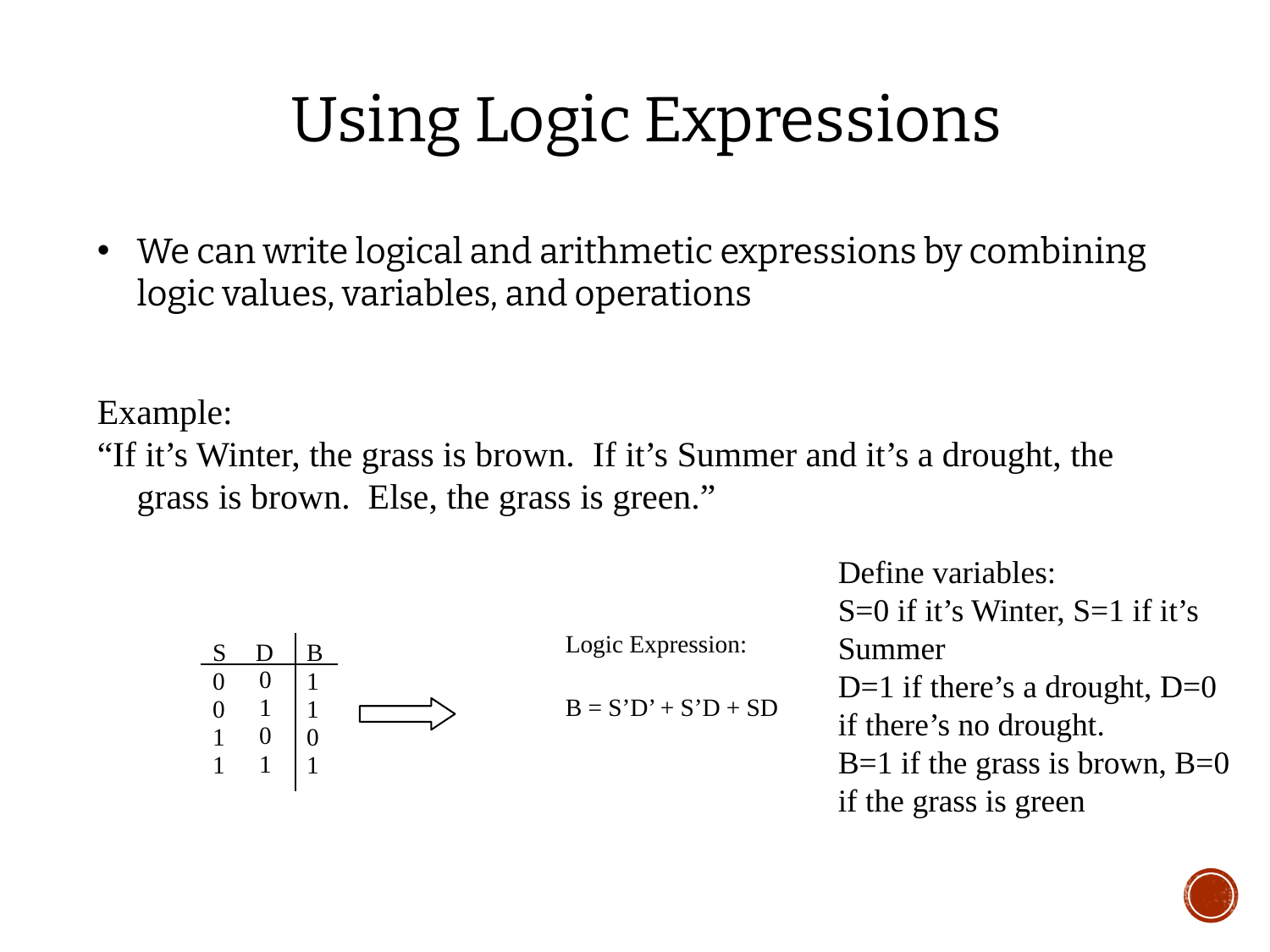

Using Logic Expressions
We can write logical and arithmetic expressions by combining logic values, variables, and operations

Example:
“If it’s Winter, the grass is brown.  If it’s Summer and it’s a drought, the grass is brown.  Else, the grass is green.”
Define variables:
S=0 if it’s Winter, S=1 if it’s Summer
D=1 if there’s a drought, D=0 if there’s no drought.
B=1 if the grass is brown, B=0 if the grass is green

Logic Expression:

B = S’D’ + S’D + SD
S
0
0
1
1
D
	0
	1
	0
	1
B
1
1
0
1